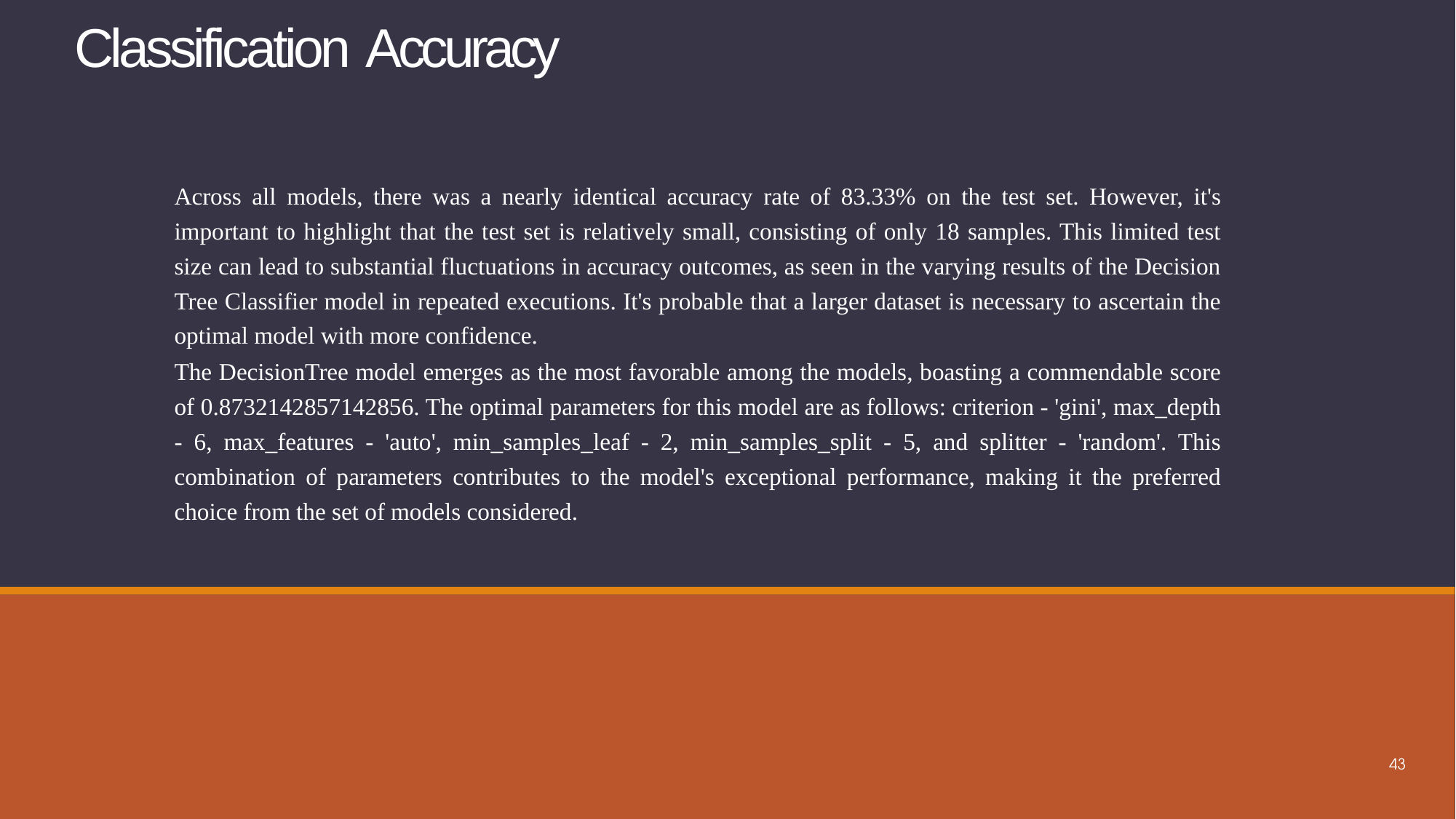

# Classification Accuracy
Across all models, there was a nearly identical accuracy rate of 83.33% on the test set. However, it's important to highlight that the test set is relatively small, consisting of only 18 samples. This limited test size can lead to substantial fluctuations in accuracy outcomes, as seen in the varying results of the Decision Tree Classifier model in repeated executions. It's probable that a larger dataset is necessary to ascertain the optimal model with more confidence.
The DecisionTree model emerges as the most favorable among the models, boasting a commendable score of 0.8732142857142856. The optimal parameters for this model are as follows: criterion - 'gini', max_depth - 6, max_features - 'auto', min_samples_leaf - 2, min_samples_split - 5, and splitter - 'random'. This combination of parameters contributes to the model's exceptional performance, making it the preferred choice from the set of models considered.

43